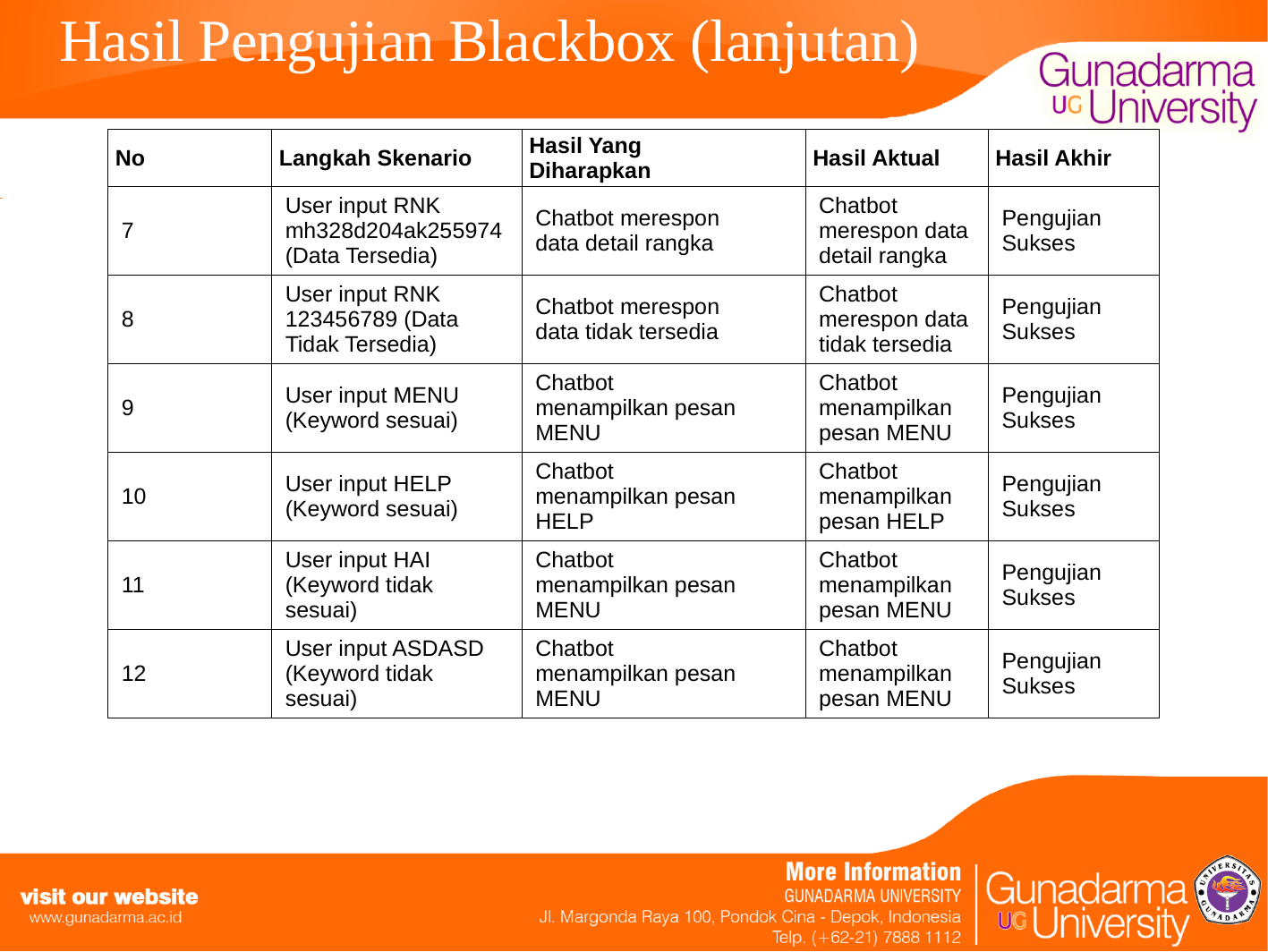

# Hasil Pengujian Blackbox (lanjutan)

| No | Langkah Skenario | Hasil Yang Diharapkan | Hasil Aktual | Hasil Akhir |
| --- | --- | --- | --- | --- |
| 7 | User input RNK mh328d204ak255974 (Data Tersedia) | Chatbot merespon data detail rangka | Chatbot merespon data detail rangka | Pengujian Sukses |
| 8 | User input RNK 123456789 (Data Tidak Tersedia) | Chatbot merespon data tidak tersedia | Chatbot merespon data tidak tersedia | Pengujian Sukses |
| 9 | User input MENU (Keyword sesuai) | Chatbot menampilkan pesan MENU | Chatbot menampilkan pesan MENU | Pengujian Sukses |
| 10 | User input HELP (Keyword sesuai) | Chatbot menampilkan pesan HELP | Chatbot menampilkan pesan HELP | Pengujian Sukses |
| 11 | User input HAI (Keyword tidak sesuai) | Chatbot menampilkan pesan MENU | Chatbot menampilkan pesan MENU | Pengujian Sukses |
| 12 | User input ASDASD (Keyword tidak sesuai) | Chatbot menampilkan pesan MENU | Chatbot menampilkan pesan MENU | Pengujian Sukses |